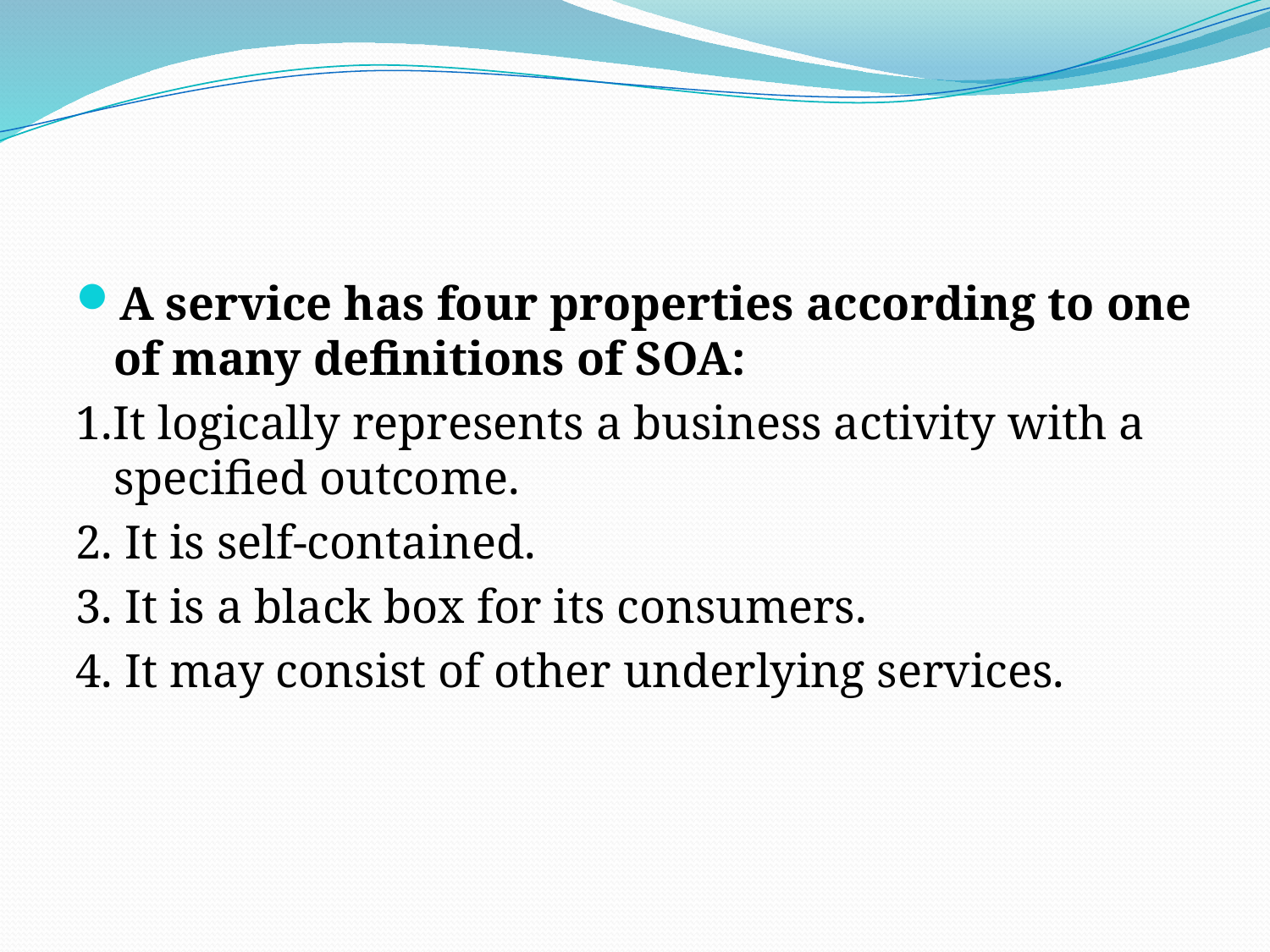

#
A service has four properties according to one of many definitions of SOA:
1.It logically represents a business activity with a specified outcome.
2. It is self-contained.
3. It is a black box for its consumers.
4. It may consist of other underlying services.